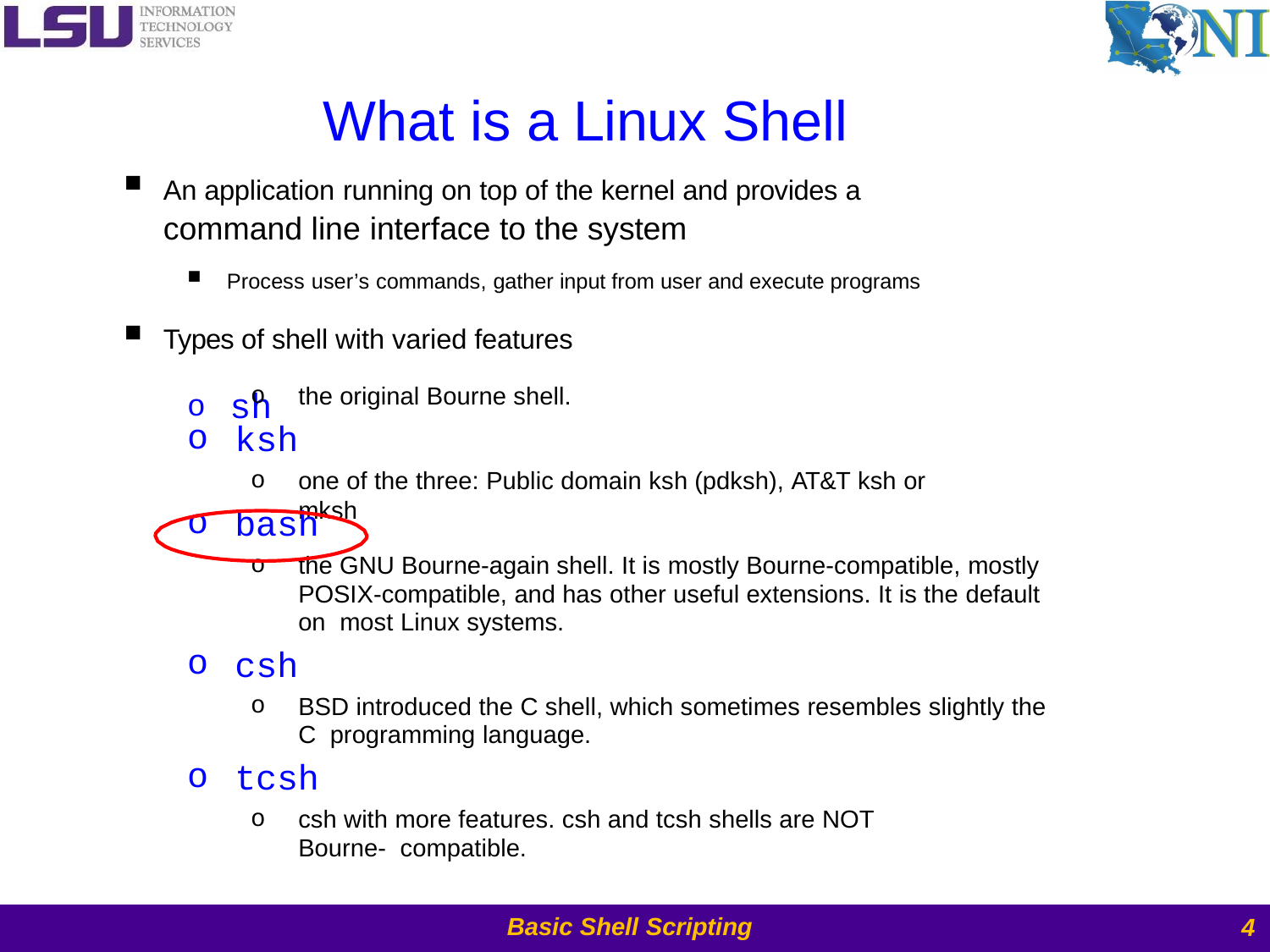

# What is a Linux Shell
An application running on top of the kernel and provides a  command line interface to the system
Process user’s commands, gather input from user and execute programs
Types of shell with varied features
o sh
o
the original Bourne shell.
o
ksh
o
one of the three: Public domain ksh (pdksh), AT&T ksh or mksh
o
bash

o
the GNU Bourne-again shell. It is mostly Bourne-compatible, mostly  POSIX-compatible, and has other useful extensions. It is the default on  most Linux systems.
o
csh
o
BSD introduced the C shell, which sometimes resembles slightly the C  programming language.
o
tcsh
o
csh with more features. csh and tcsh shells are NOT Bourne-  compatible.
Basic Shell Scripting
4